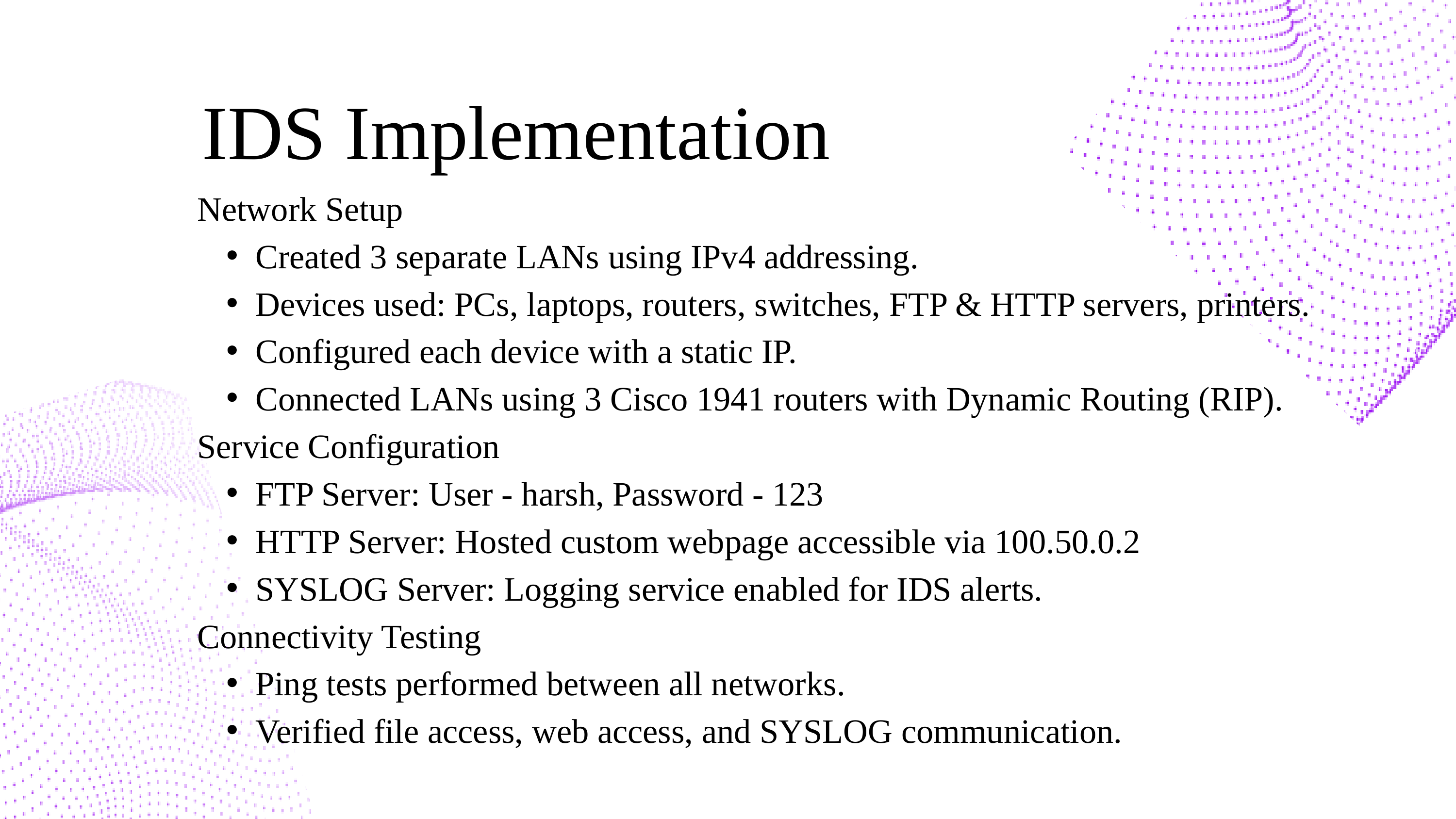

IDS Implementation
Network Setup
Created 3 separate LANs using IPv4 addressing.
Devices used: PCs, laptops, routers, switches, FTP & HTTP servers, printers.
Configured each device with a static IP.
Connected LANs using 3 Cisco 1941 routers with Dynamic Routing (RIP).
Service Configuration
FTP Server: User - harsh, Password - 123
HTTP Server: Hosted custom webpage accessible via 100.50.0.2
SYSLOG Server: Logging service enabled for IDS alerts.
Connectivity Testing
Ping tests performed between all networks.
Verified file access, web access, and SYSLOG communication.